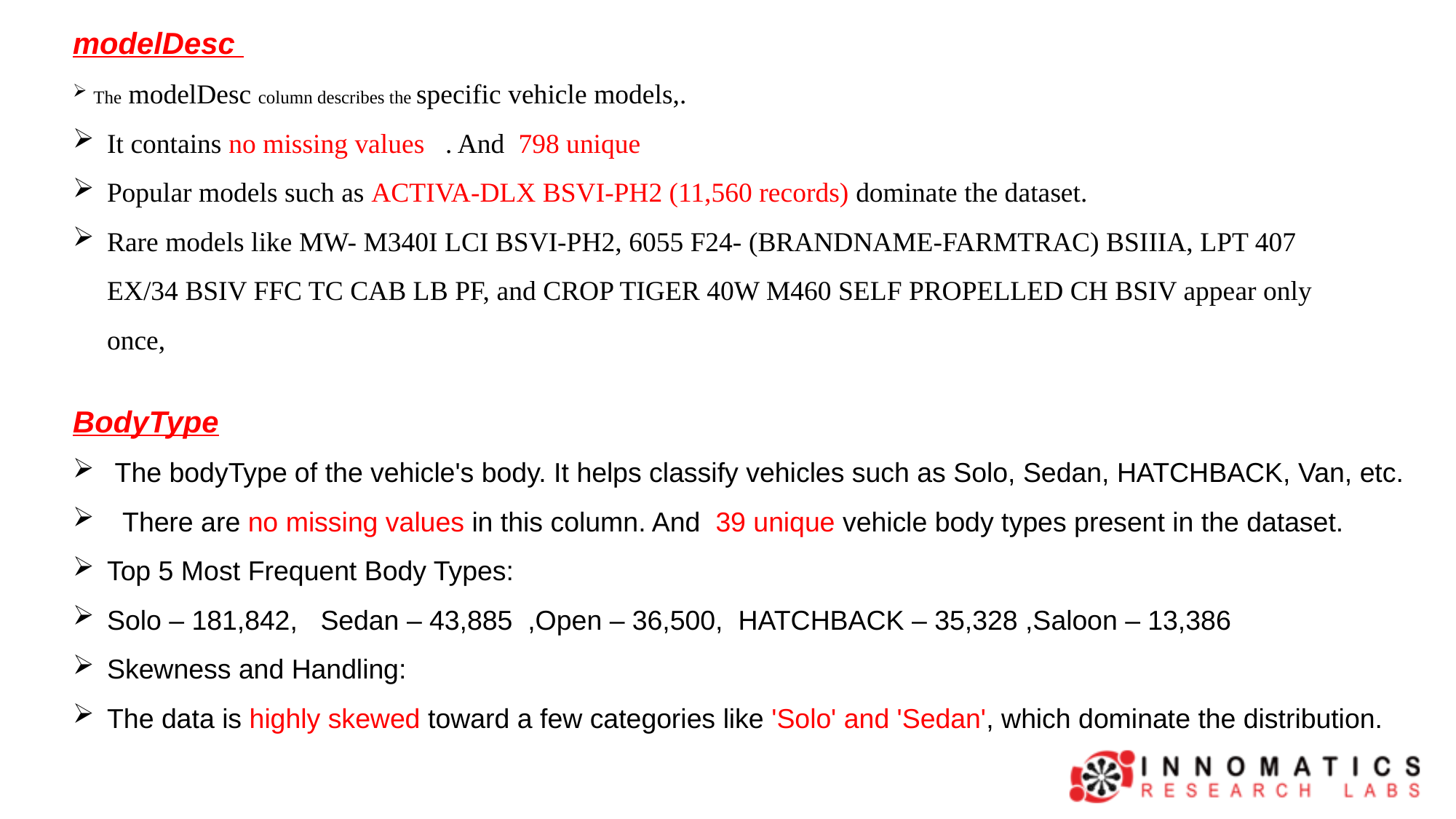

modelDesc
The modelDesc column describes the specific vehicle models,.
It contains no missing values   . And  798 unique
Popular models such as ACTIVA-DLX BSVI-PH2 (11,560 records) dominate the dataset.
Rare models like MW- M340I LCI BSVI-PH2, 6055 F24- (BRANDNAME-FARMTRAC) BSIIIA, LPT 407 EX/34 BSIV FFC TC CAB LB PF, and CROP TIGER 40W M460 SELF PROPELLED CH BSIV appear only once,

BodyType
 The bodyType of the vehicle's body. It helps classify vehicles such as Solo, Sedan, HATCHBACK, Van, etc.
  There are no missing values in this column. And  39 unique vehicle body types present in the dataset.
Top 5 Most Frequent Body Types:
Solo – 181,842,   Sedan – 43,885  ,Open – 36,500,  HATCHBACK – 35,328 ,Saloon – 13,386
Skewness and Handling:
The data is highly skewed toward a few categories like 'Solo' and 'Sedan', which dominate the distribution.

A cylinder is a central component of an internal combustion engine. Each cylinder contains a piston that moves up and down to generate power. The number of cylinders in a vehicle indicates the number of combustion chambers